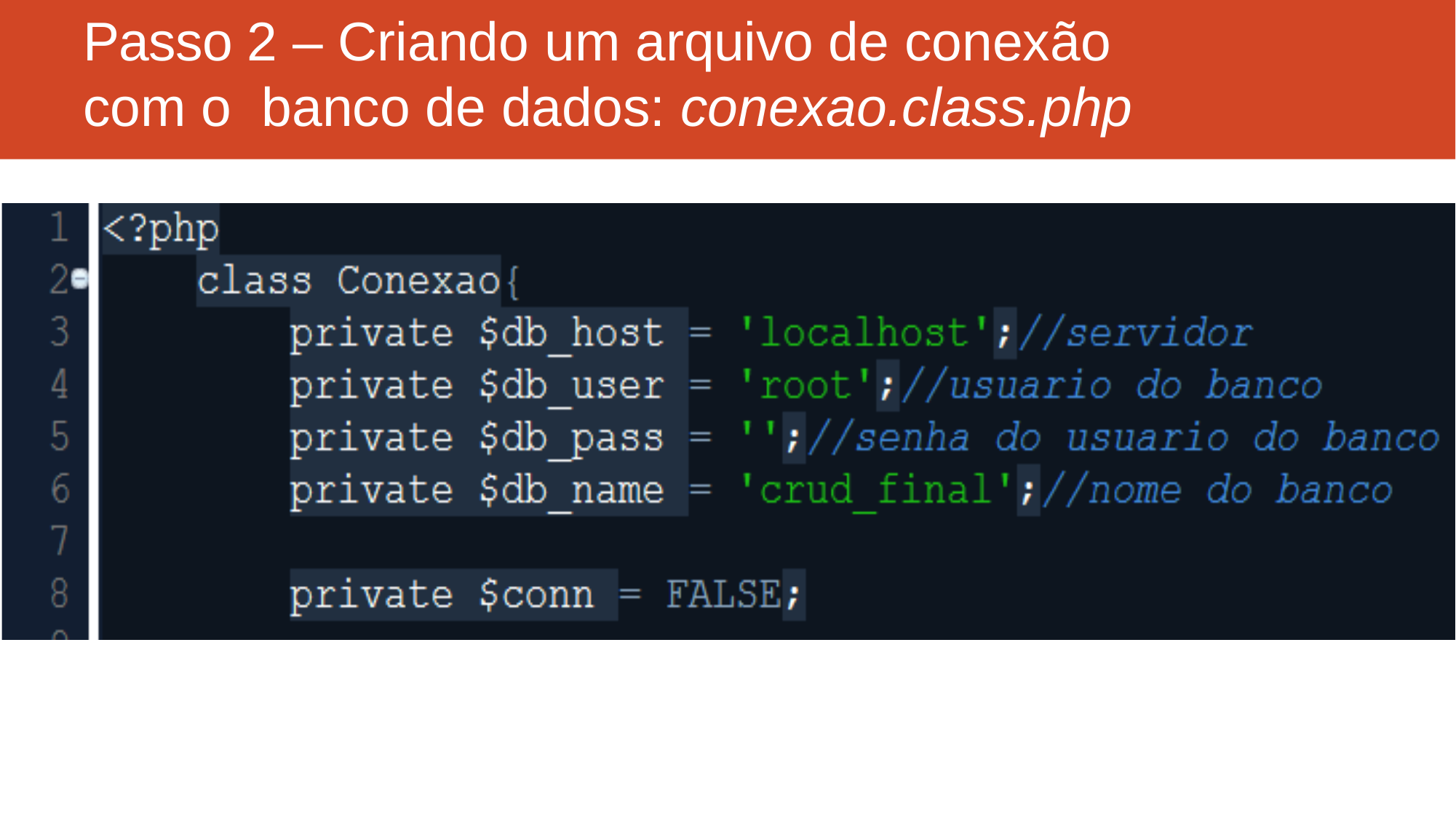

# Passo 2 – Criando um arquivo de conexão com o  banco de dados: conexao.class.php